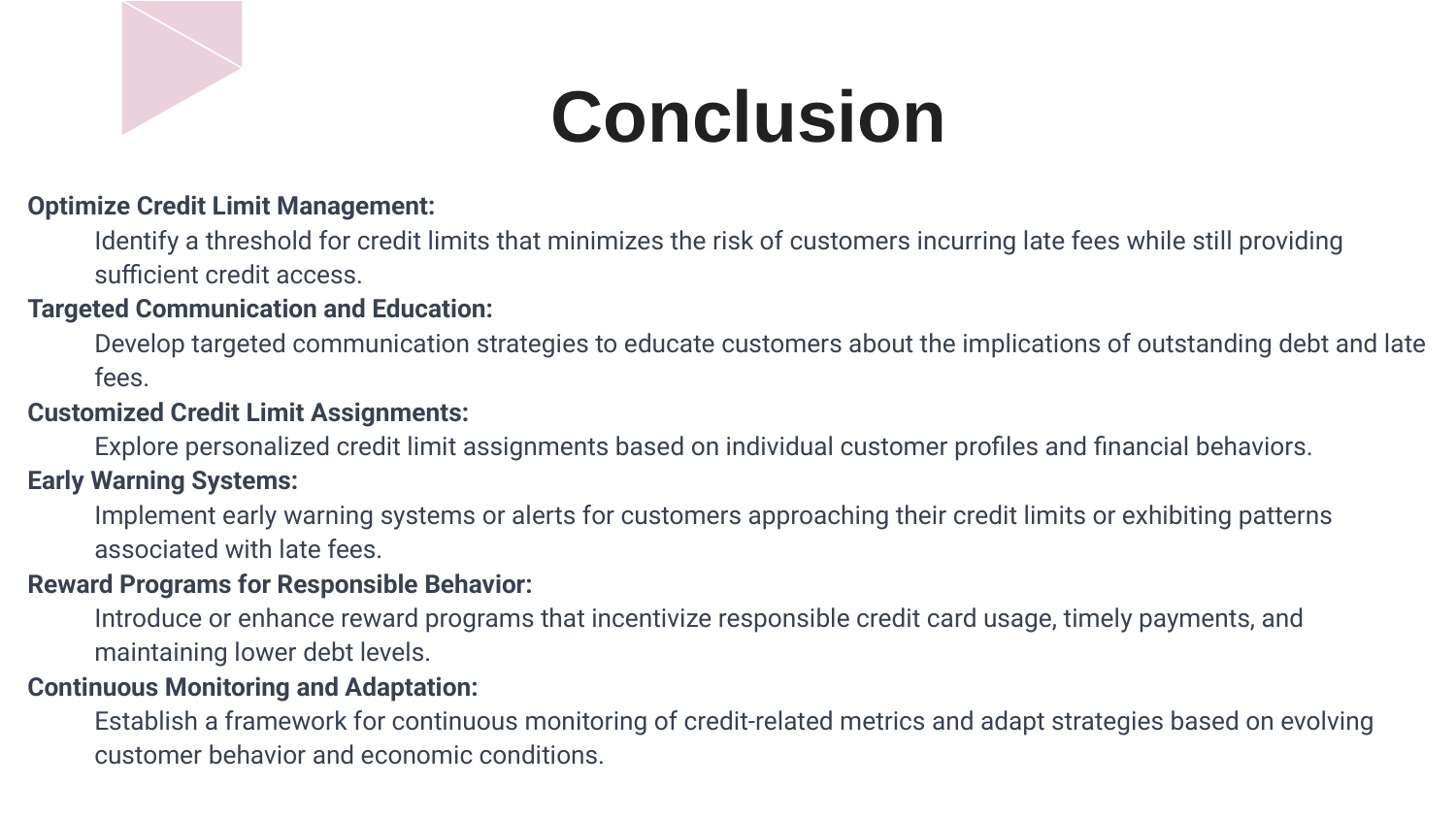

# Conclusion
Optimize Credit Limit Management:
Identify a threshold for credit limits that minimizes the risk of customers incurring late fees while still providing sufficient credit access.
Targeted Communication and Education:
Develop targeted communication strategies to educate customers about the implications of outstanding debt and late fees.
Customized Credit Limit Assignments:
Explore personalized credit limit assignments based on individual customer profiles and financial behaviors.
Early Warning Systems:
Implement early warning systems or alerts for customers approaching their credit limits or exhibiting patterns associated with late fees.
Reward Programs for Responsible Behavior:
Introduce or enhance reward programs that incentivize responsible credit card usage, timely payments, and maintaining lower debt levels.
Continuous Monitoring and Adaptation:
Establish a framework for continuous monitoring of credit-related metrics and adapt strategies based on evolving customer behavior and economic conditions.